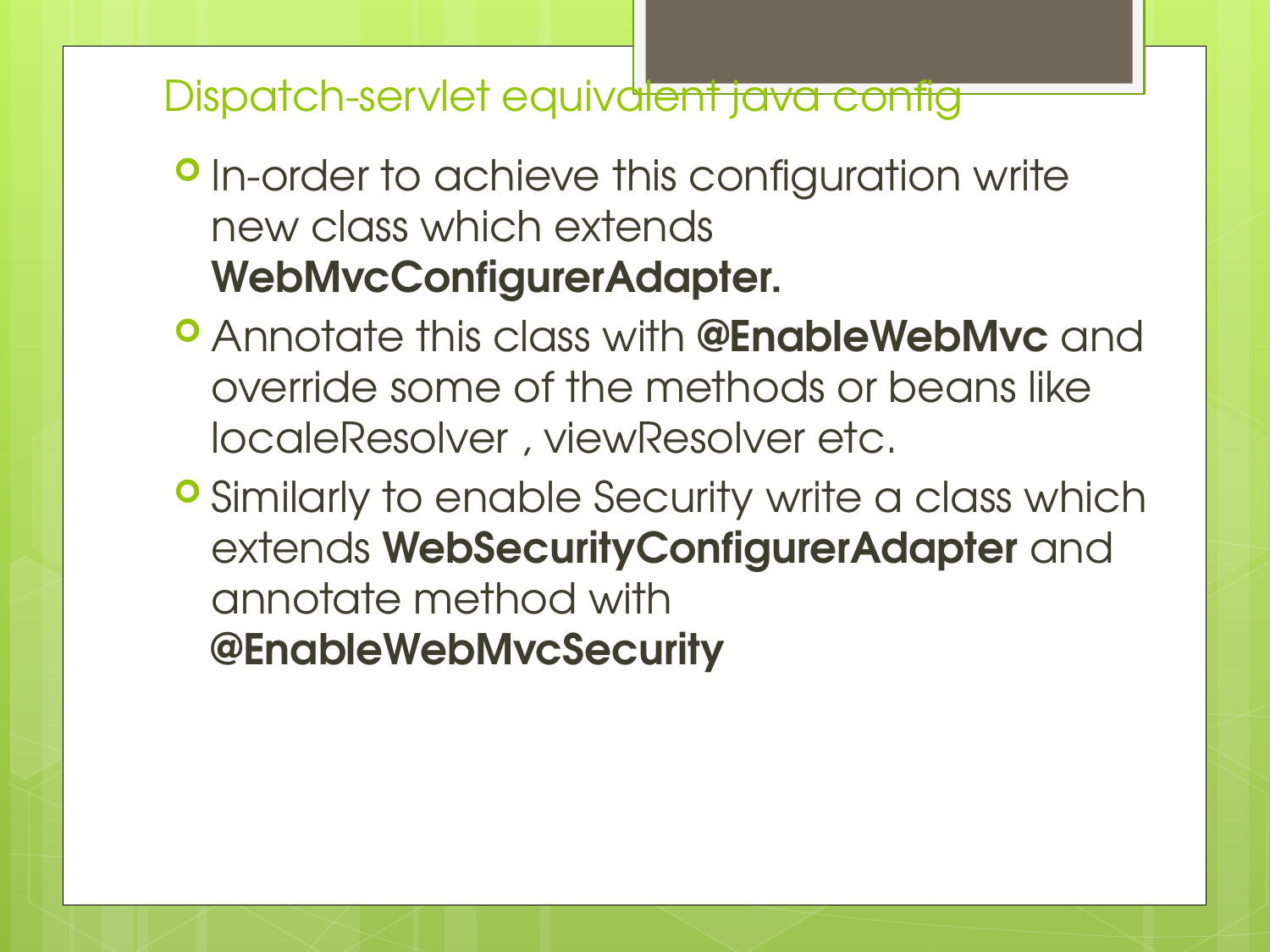

# Dispatch-servlet equivalent java config
In-order to achieve this configuration write new class which extends WebMvcConfigurerAdapter.
Annotate this class with @EnableWebMvc and override some of the methods or beans like localeResolver , viewResolver etc.
Similarly to enable Security write a class which extends WebSecurityConfigurerAdapter and annotate method with @EnableWebMvcSecurity